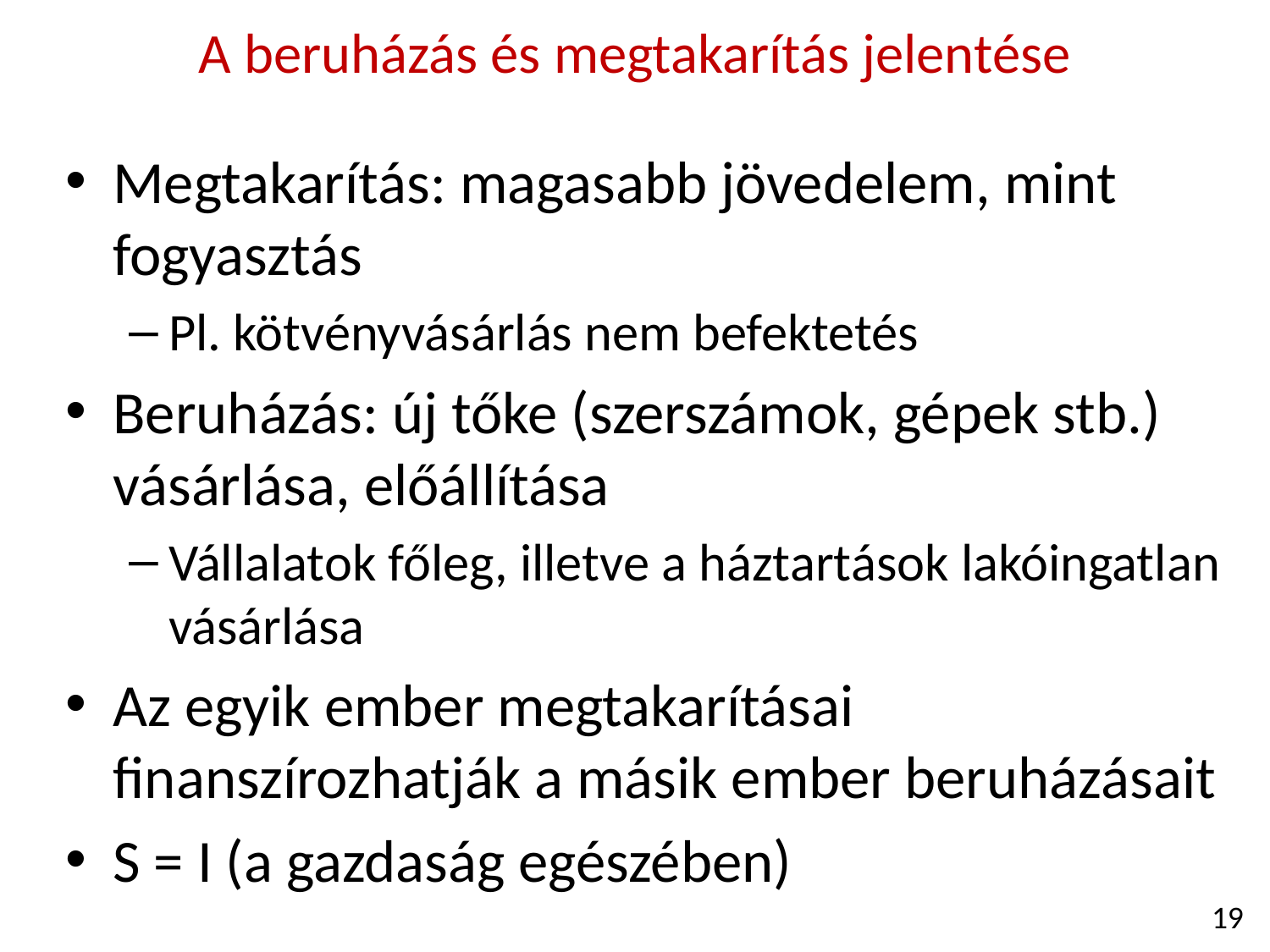

A beruházás és megtakarítás jelentése
Megtakarítás: magasabb jövedelem, mint fogyasztás
Pl. kötvényvásárlás nem befektetés
Beruházás: új tőke (szerszámok, gépek stb.) vásárlása, előállítása
Vállalatok főleg, illetve a háztartások lakóingatlan vásárlása
Az egyik ember megtakarításai finanszírozhatják a másik ember beruházásait
S = I (a gazdaság egészében)
19